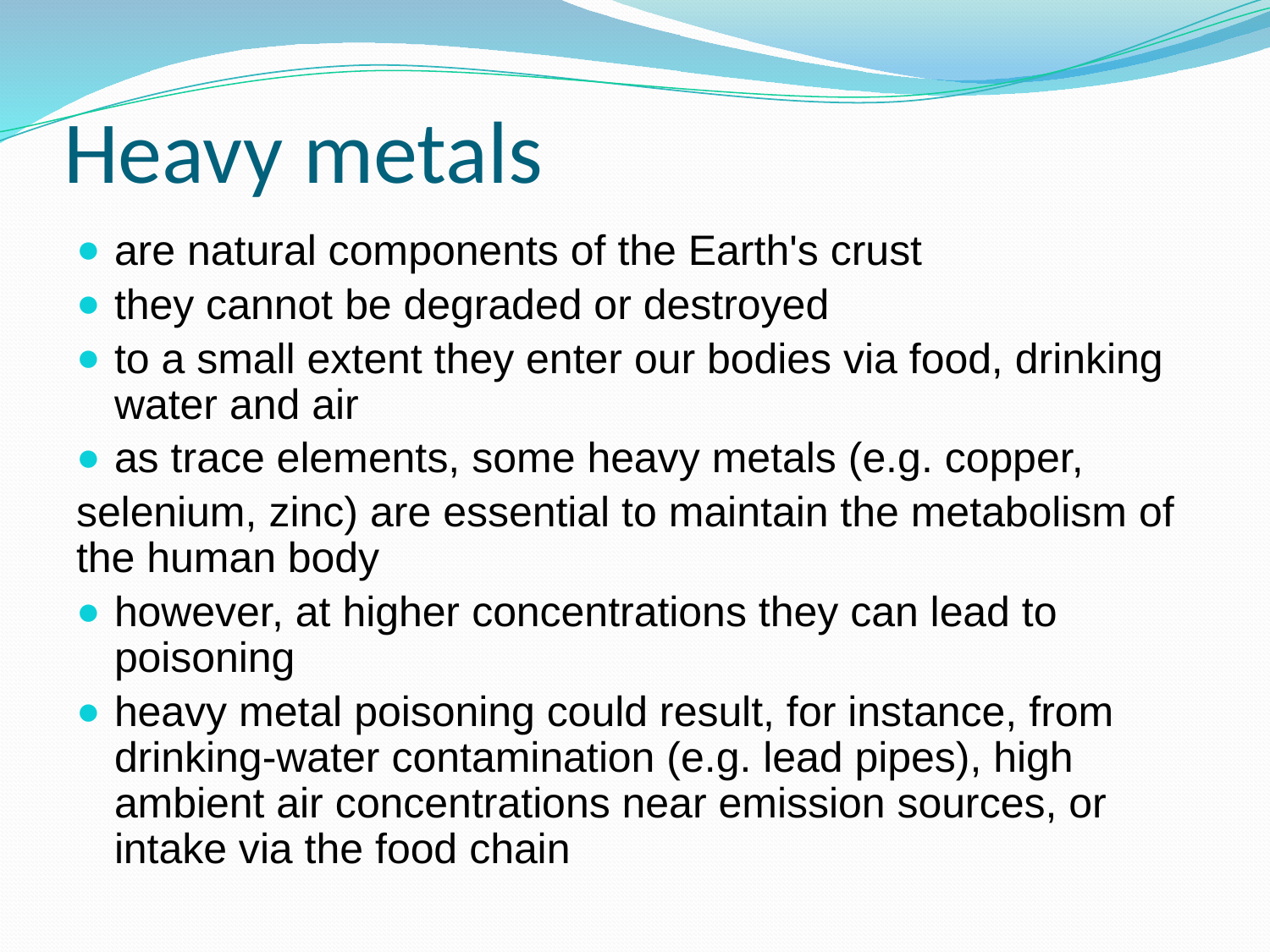

Heavy metals
are natural components of the Earth's crust
they cannot be degraded or destroyed
to a small extent they enter our bodies via food, drinking water and air
as trace elements, some heavy metals (e.g. copper,
selenium, zinc) are essential to maintain the metabolism of the human body
however, at higher concentrations they can lead to poisoning
heavy metal poisoning could result, for instance, from drinking-water contamination (e.g. lead pipes), high ambient air concentrations near emission sources, or intake via the food chain